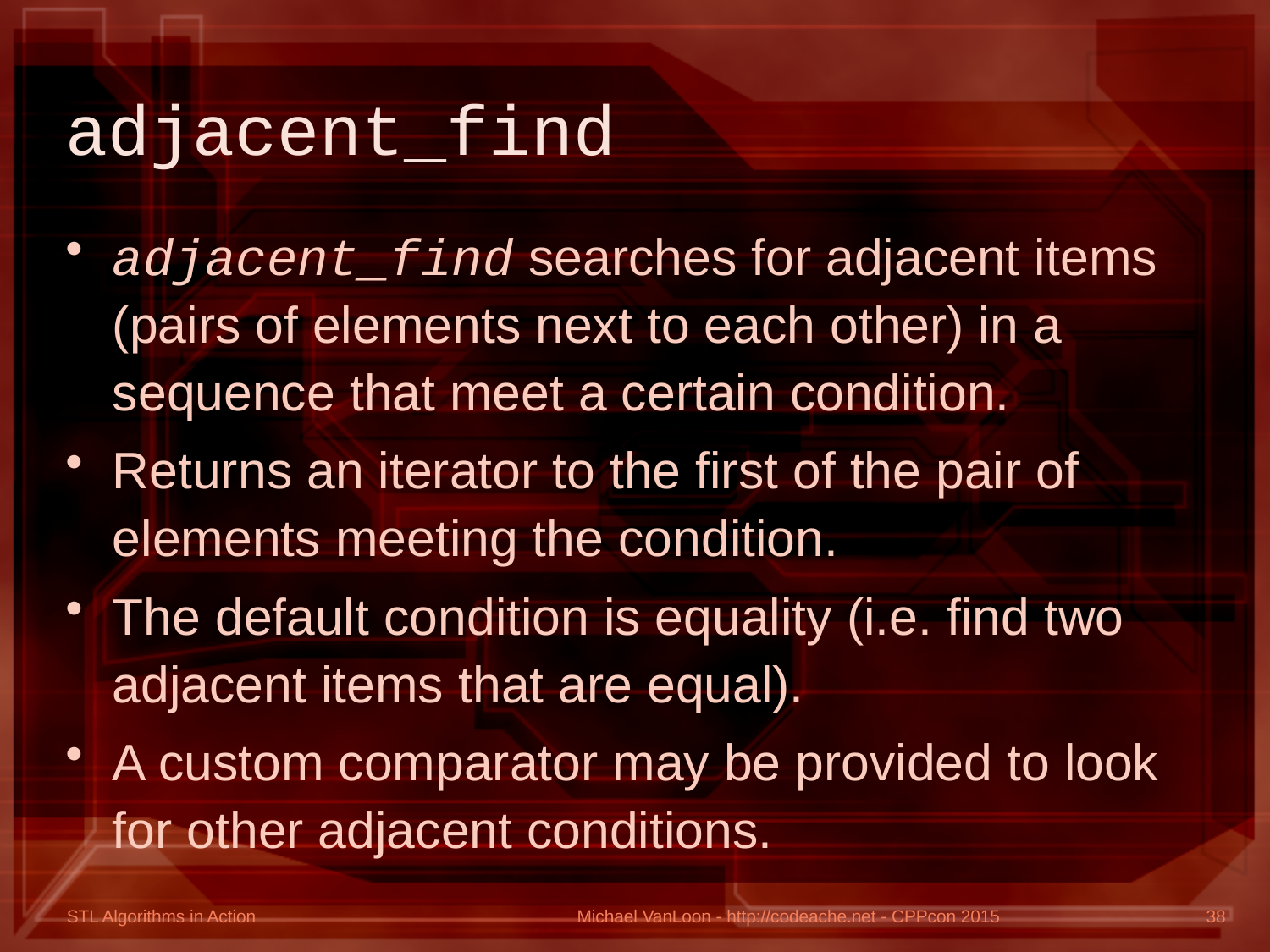

# adjacent_find
adjacent_find searches for adjacent items (pairs of elements next to each other) in a sequence that meet a certain condition.
Returns an iterator to the first of the pair of elements meeting the condition.
The default condition is equality (i.e. find two adjacent items that are equal).
A custom comparator may be provided to look for other adjacent conditions.
Michael VanLoon - http://codeache.net - CPPcon 2015
38